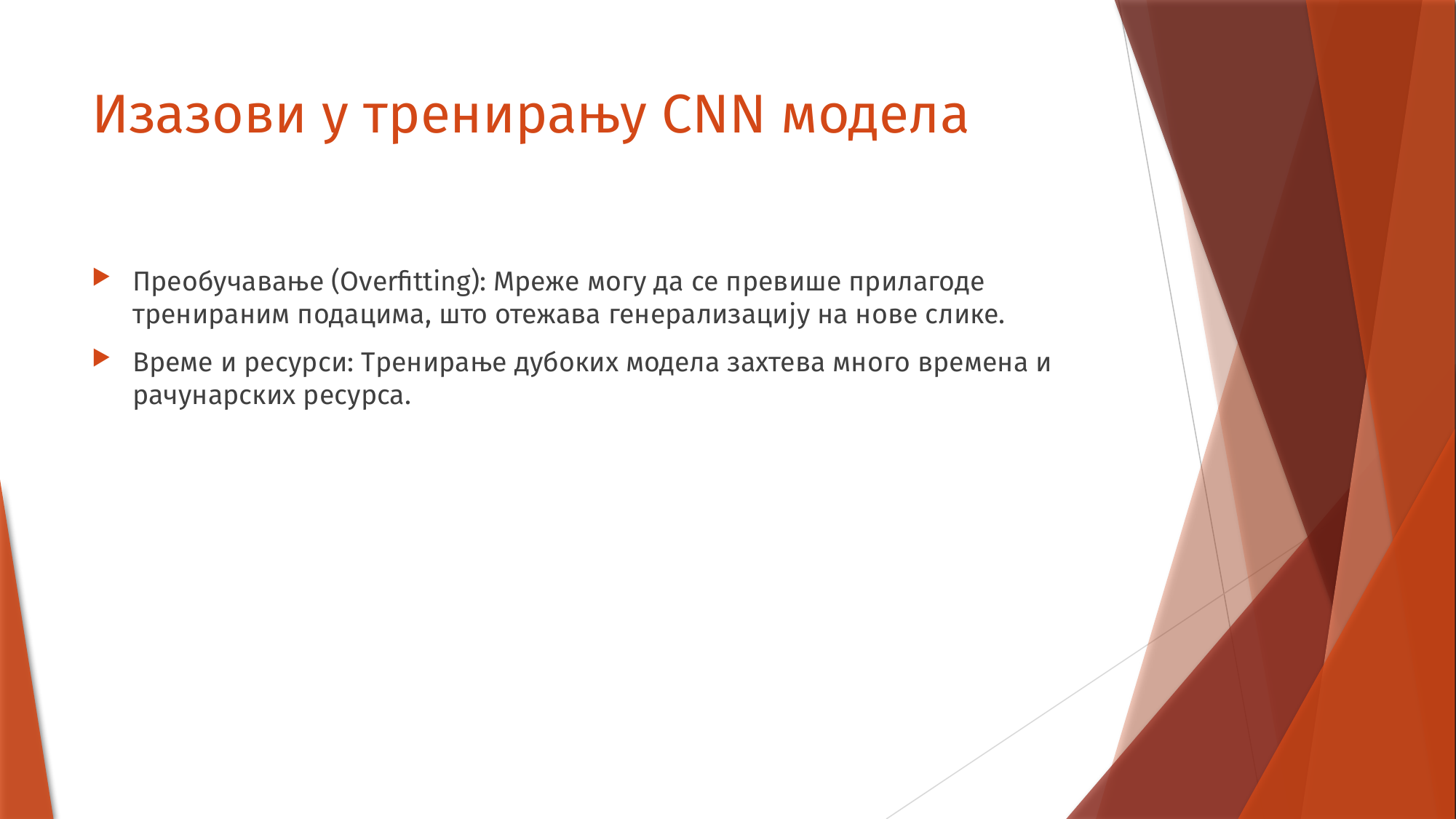

# Изазови у тренирању CNN модела
Преобучавање (Overfitting): Мреже могу да се превише прилагоде тренираним подацима, што отежава генерализацију на нове слике.
Време и ресурси: Тренирање дубоких модела захтева много времена и рачунарских ресурса.